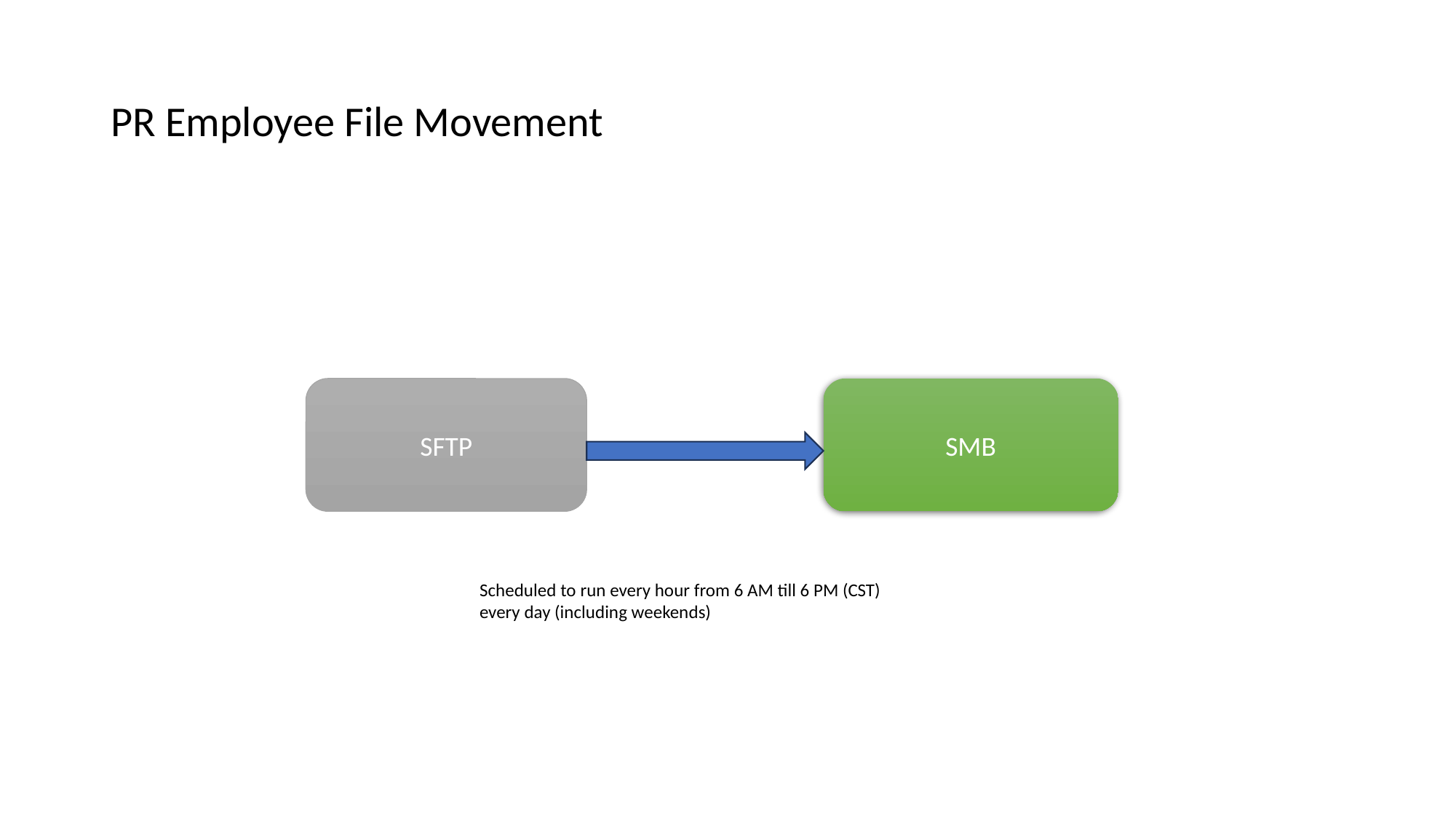

# PR Employee File Movement
SFTP
SMB

Scheduled to run every hour from 6 AM till 6 PM (CST) every day (including weekends)